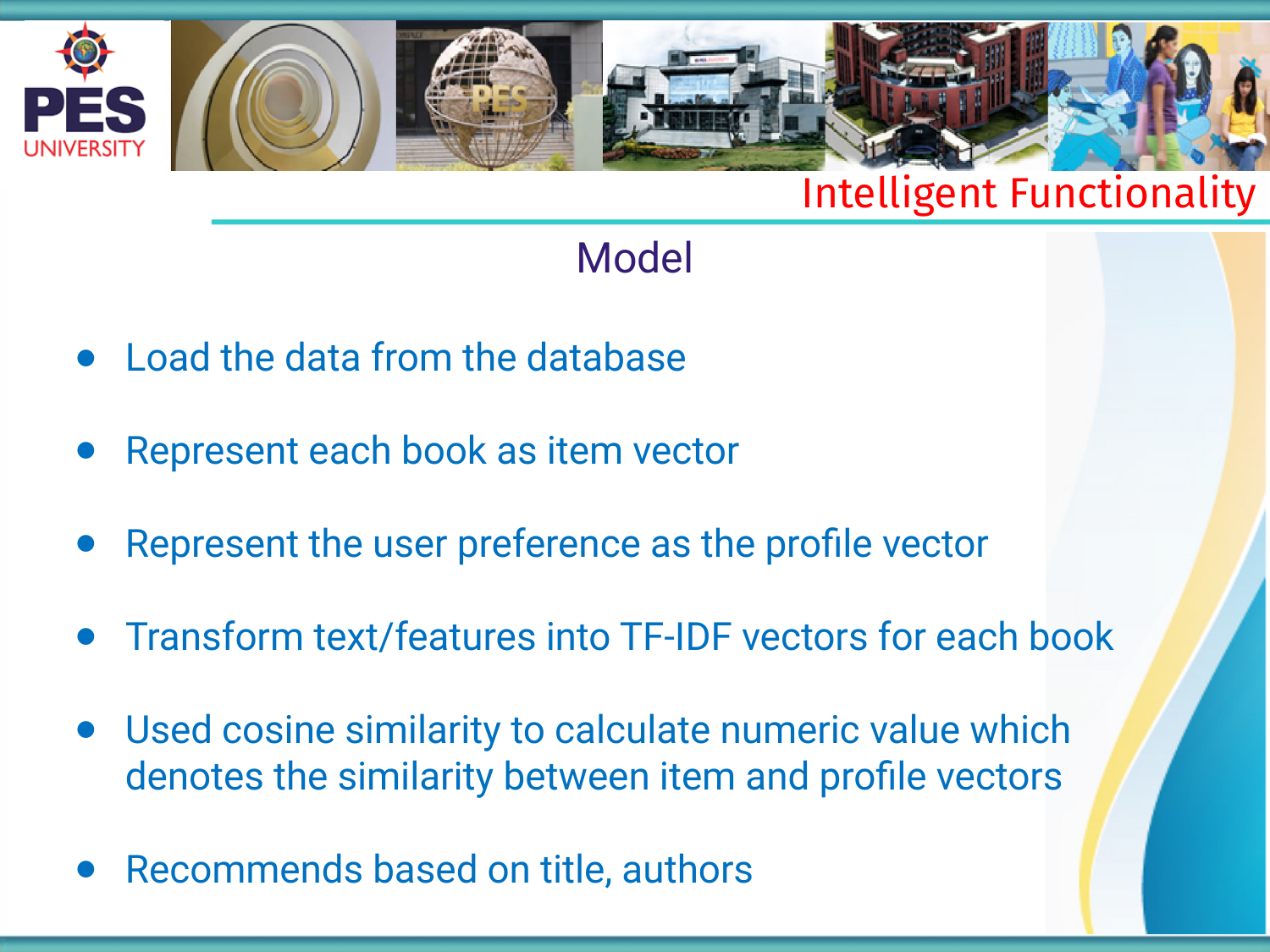

Intelligent Functionality

Model

Load the data from the database

Represent each book as item vector

Represent the user preference as the profile vector

Transform text/features into TF-IDF vectors for each book

Used cosine similarity to calculate numeric value which
denotes the similarity between item and profile vectors

Recommends based on title, authors